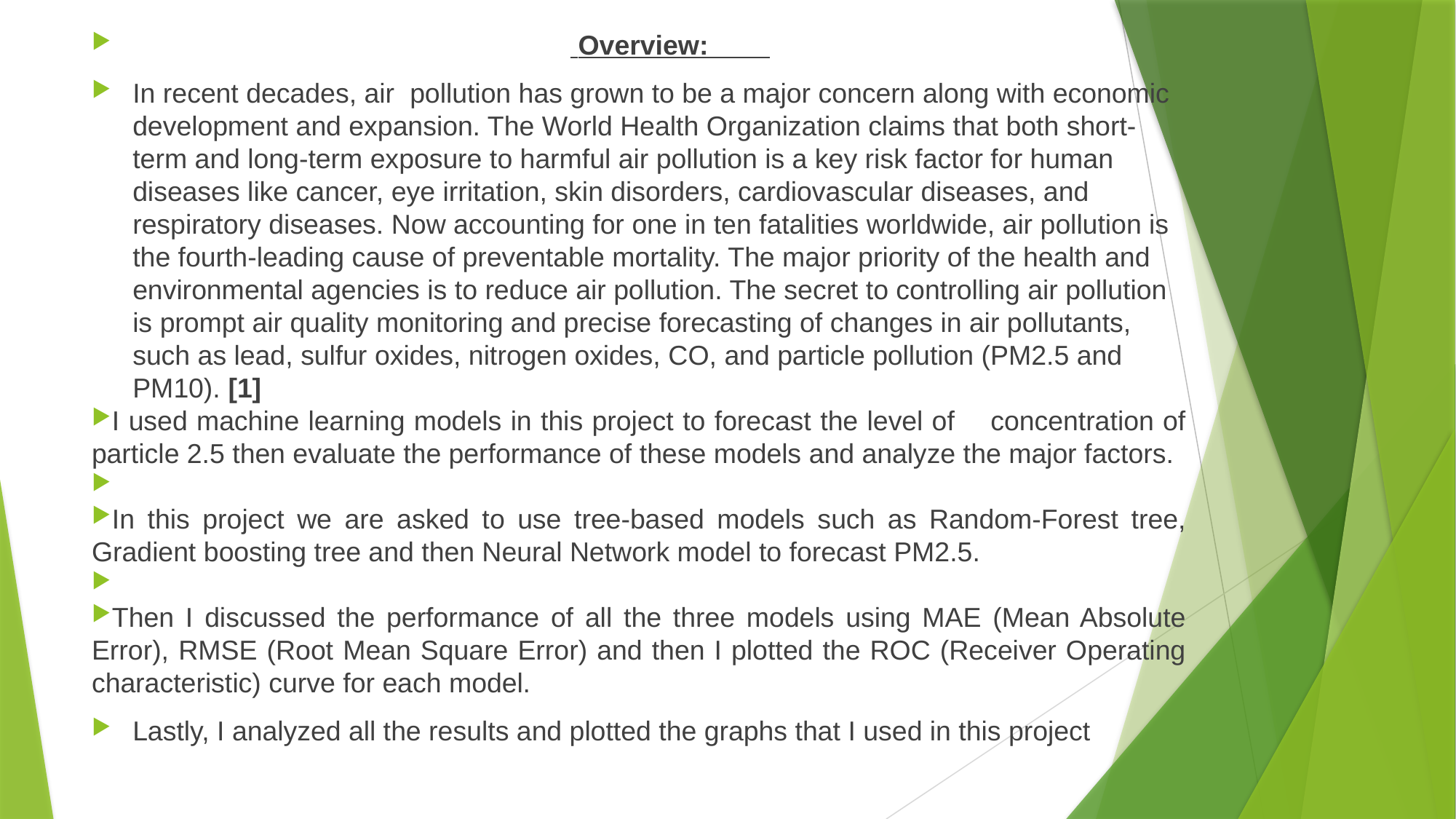

Overview:
In recent decades, air  pollution has grown to be a major concern along with economic development and expansion. The World Health Organization claims that both short-term and long-term exposure to harmful air pollution is a key risk factor for human diseases like cancer, eye irritation, skin disorders, cardiovascular diseases, and respiratory diseases. Now accounting for one in ten fatalities worldwide, air pollution is the fourth-leading cause of preventable mortality. The major priority of the health and environmental agencies is to reduce air pollution. The secret to controlling air pollution is prompt air quality monitoring and precise forecasting of changes in air pollutants, such as lead, sulfur oxides, nitrogen oxides, CO, and particle pollution (PM2.5 and PM10). [1]
I used machine learning models in this project to forecast the level of    concentration of particle 2.5 then evaluate the performance of these models and analyze the major factors.

In this project we are asked to use tree-based models such as Random-Forest tree, Gradient boosting tree and then Neural Network model to forecast PM2.5.

Then I discussed the performance of all the three models using MAE (Mean Absolute Error), RMSE (Root Mean Square Error) and then I plotted the ROC (Receiver Operating characteristic) curve for each model.
Lastly, I analyzed all the results and plotted the graphs that I used in this project